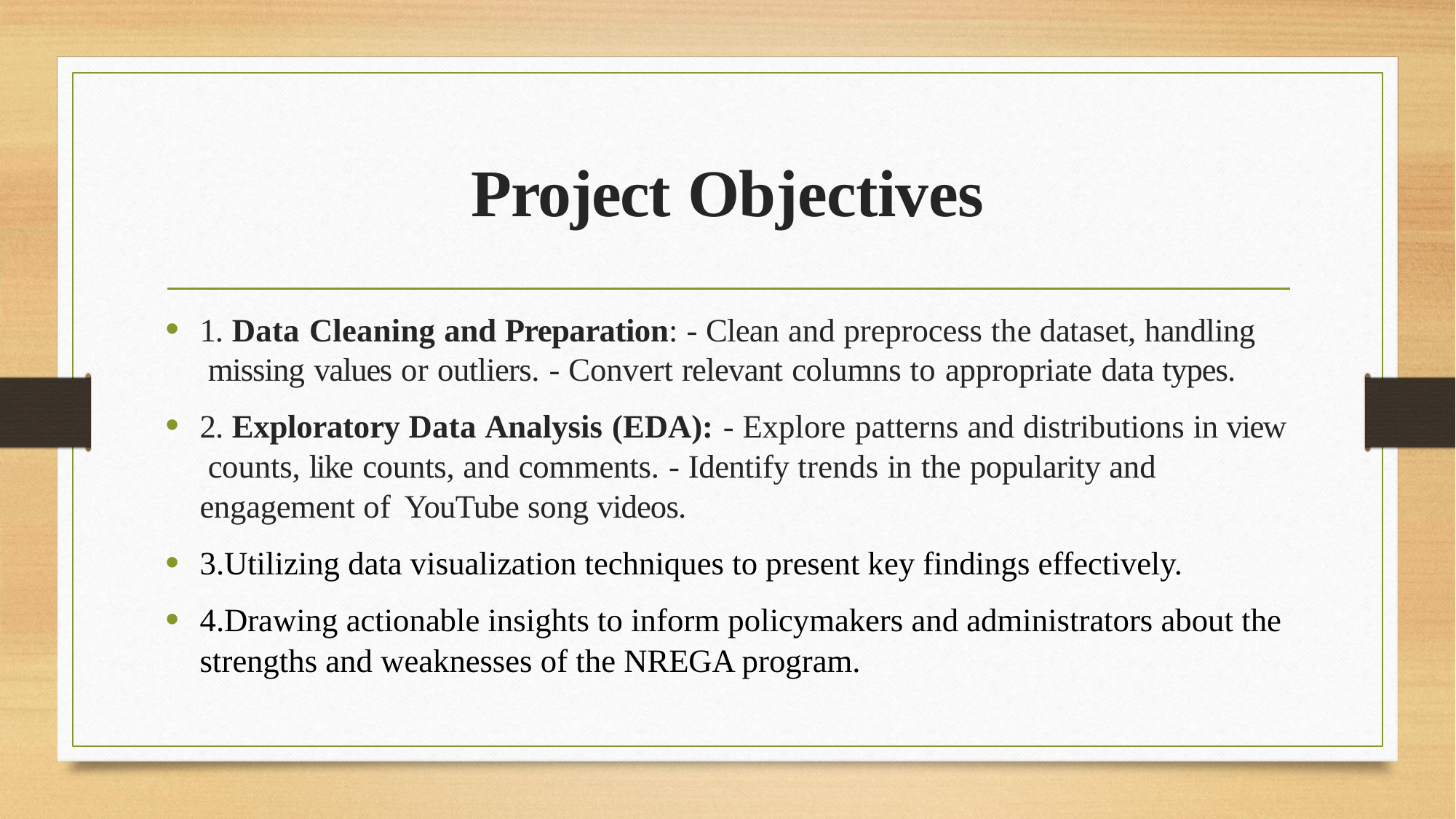

# Project Objectives

1. Data Cleaning and Preparation: - Clean and preprocess the dataset, handling  missing values or outliers. - Convert relevant columns to appropriate data types.
2. Exploratory Data Analysis (EDA): - Explore patterns and distributions in view  counts, like counts, and comments. - Identify trends in the popularity and  engagement of YouTube song videos.
3.Utilizing data visualization techniques to present key findings effectively.
4.Drawing actionable insights to inform policymakers and administrators about the strengths and weaknesses of the NREGA program.